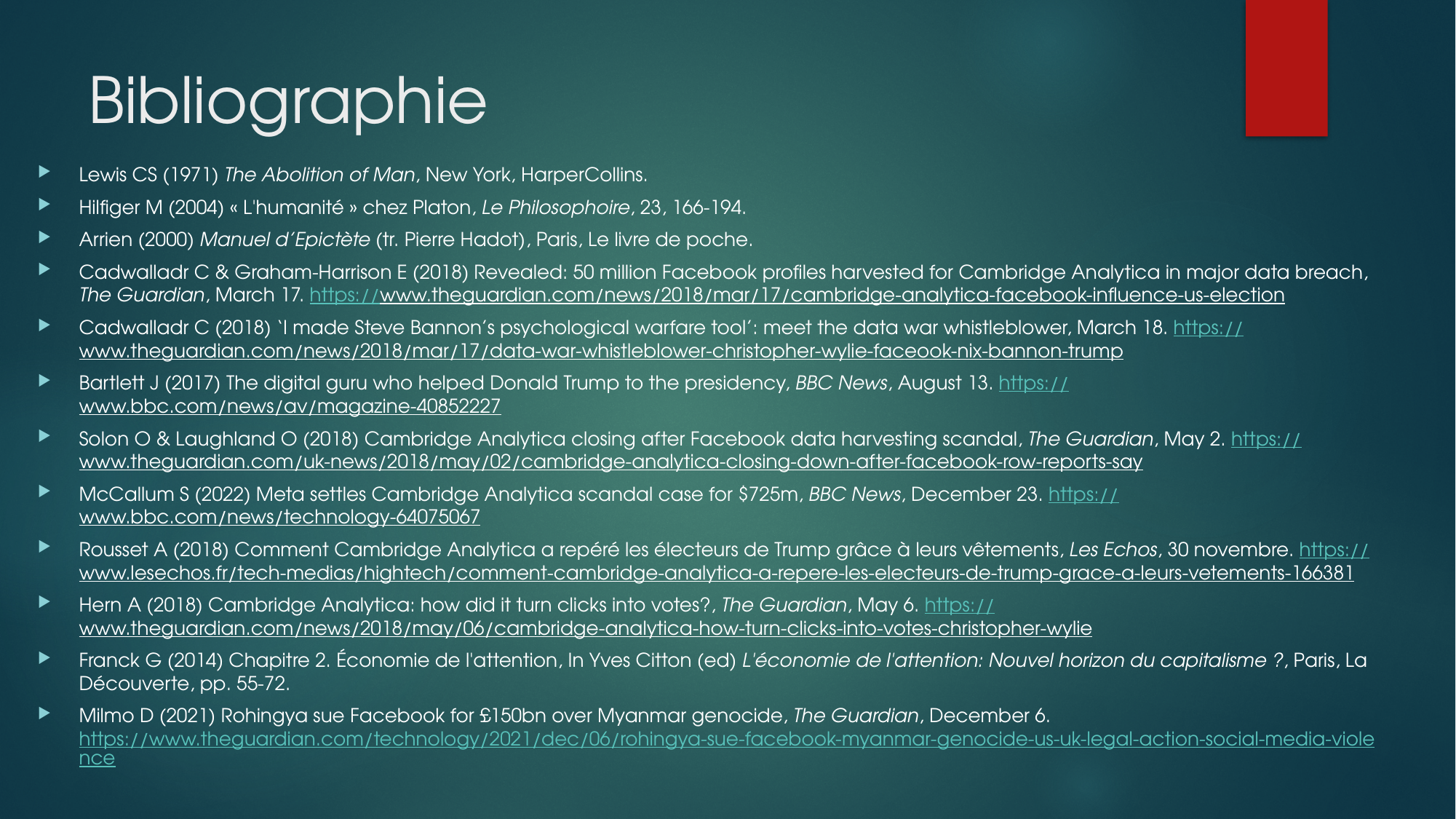

# Bibliographie
Lewis CS (1971) The Abolition of Man, New York, HarperCollins.
Hilfiger M (2004) « L'humanité » chez Platon, Le Philosophoire, 23, 166-194.
Arrien (2000) Manuel d’Epictète (tr. Pierre Hadot), Paris, Le livre de poche.
Cadwalladr C & Graham-Harrison E (2018) Revealed: 50 million Facebook profiles harvested for Cambridge Analytica in major data breach, The Guardian, March 17. https://www.theguardian.com/news/2018/mar/17/cambridge-analytica-facebook-influence-us-election
Cadwalladr C (2018) ‘I made Steve Bannon’s psychological warfare tool’: meet the data war whistleblower, March 18. https://www.theguardian.com/news/2018/mar/17/data-war-whistleblower-christopher-wylie-faceook-nix-bannon-trump
Bartlett J (2017) The digital guru who helped Donald Trump to the presidency, BBC News, August 13. https://www.bbc.com/news/av/magazine-40852227
Solon O & Laughland O (2018) Cambridge Analytica closing after Facebook data harvesting scandal, The Guardian, May 2. https://www.theguardian.com/uk-news/2018/may/02/cambridge-analytica-closing-down-after-facebook-row-reports-say
McCallum S (2022) Meta settles Cambridge Analytica scandal case for $725m, BBC News, December 23. https://www.bbc.com/news/technology-64075067
Rousset A (2018) Comment Cambridge Analytica a repéré les électeurs de Trump grâce à leurs vêtements, Les Echos, 30 novembre. https://www.lesechos.fr/tech-medias/hightech/comment-cambridge-analytica-a-repere-les-electeurs-de-trump-grace-a-leurs-vetements-166381
Hern A (2018) Cambridge Analytica: how did it turn clicks into votes?, The Guardian, May 6. https://www.theguardian.com/news/2018/may/06/cambridge-analytica-how-turn-clicks-into-votes-christopher-wylie
Franck G (2014) Chapitre 2. Économie de l'attention, In Yves Citton (ed) L'économie de l'attention: Nouvel horizon du capitalisme ?, Paris, La Découverte, pp. 55-72.
Milmo D (2021) Rohingya sue Facebook for £150bn over Myanmar genocide, The Guardian, December 6.  https://www.theguardian.com/technology/2021/dec/06/rohingya-sue-facebook-myanmar-genocide-us-uk-legal-action-social-media-violence